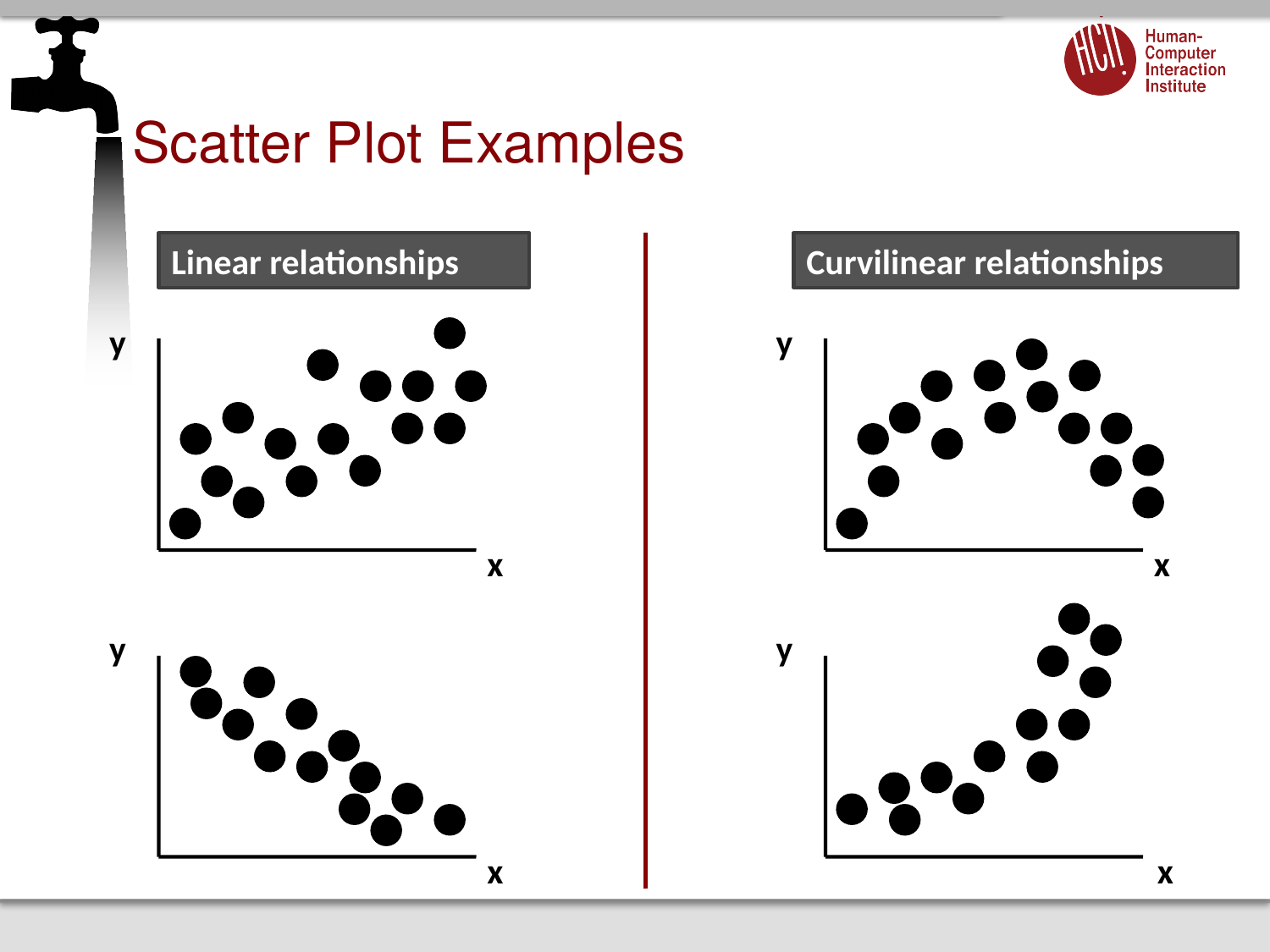

# Scatter Plot Examples

Linear relationships

Curvilinear relationships
y
y

x
x

y
y

x
x